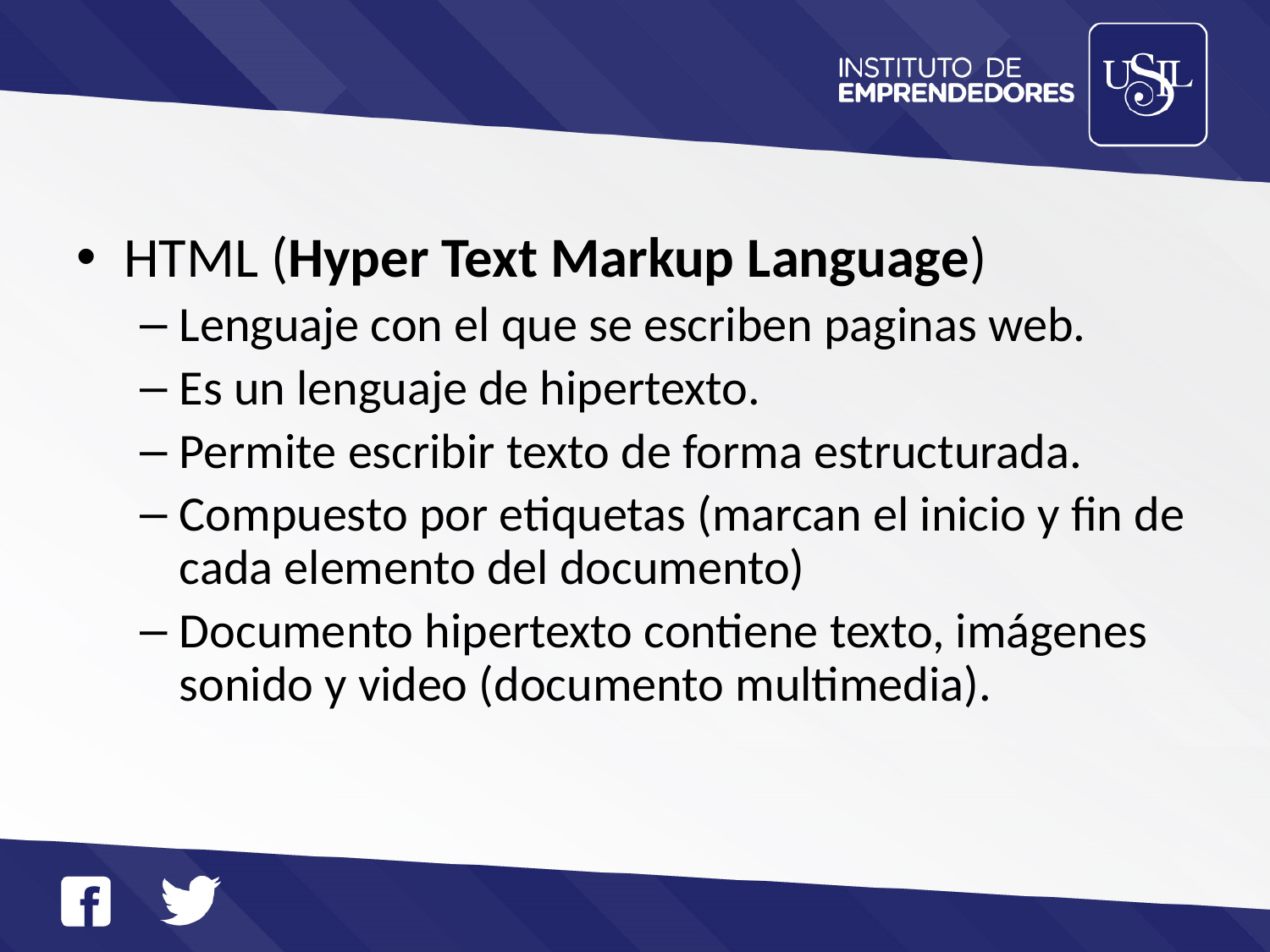

HTML (Hyper Text Markup Language)
Lenguaje con el que se escriben paginas web.
Es un lenguaje de hipertexto.
Permite escribir texto de forma estructurada.
Compuesto por etiquetas (marcan el inicio y fin de cada elemento del documento)
Documento hipertexto contiene texto, imágenes sonido y video (documento multimedia).